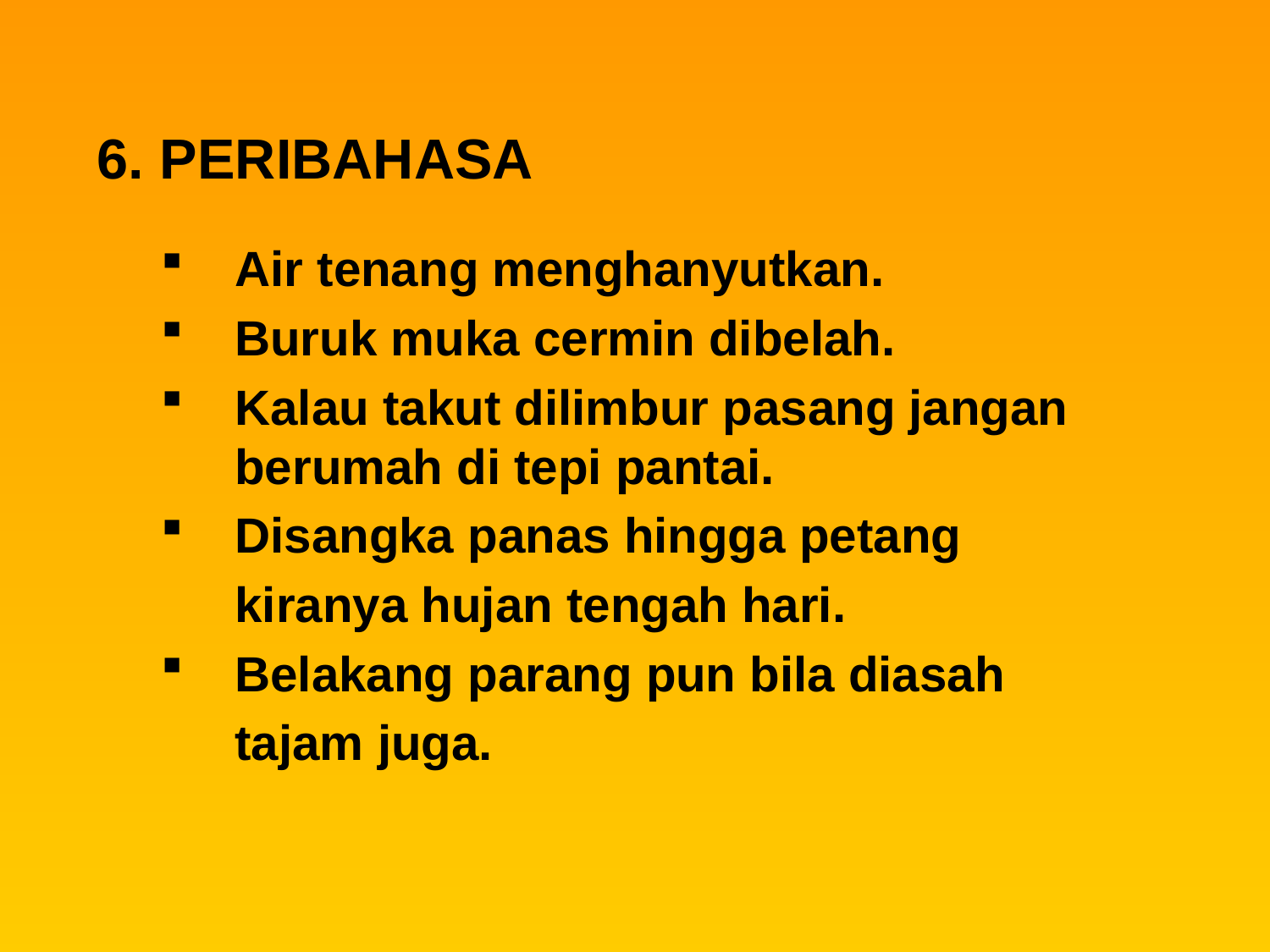

6. PERIBAHASA

Air tenang menghanyutkan.
Buruk muka cermin dibelah.
Kalau takut dilimbur pasang jangan berumah di tepi pantai.
Disangka panas hingga petang
	kiranya hujan tengah hari.
Belakang parang pun bila diasah
	tajam juga.